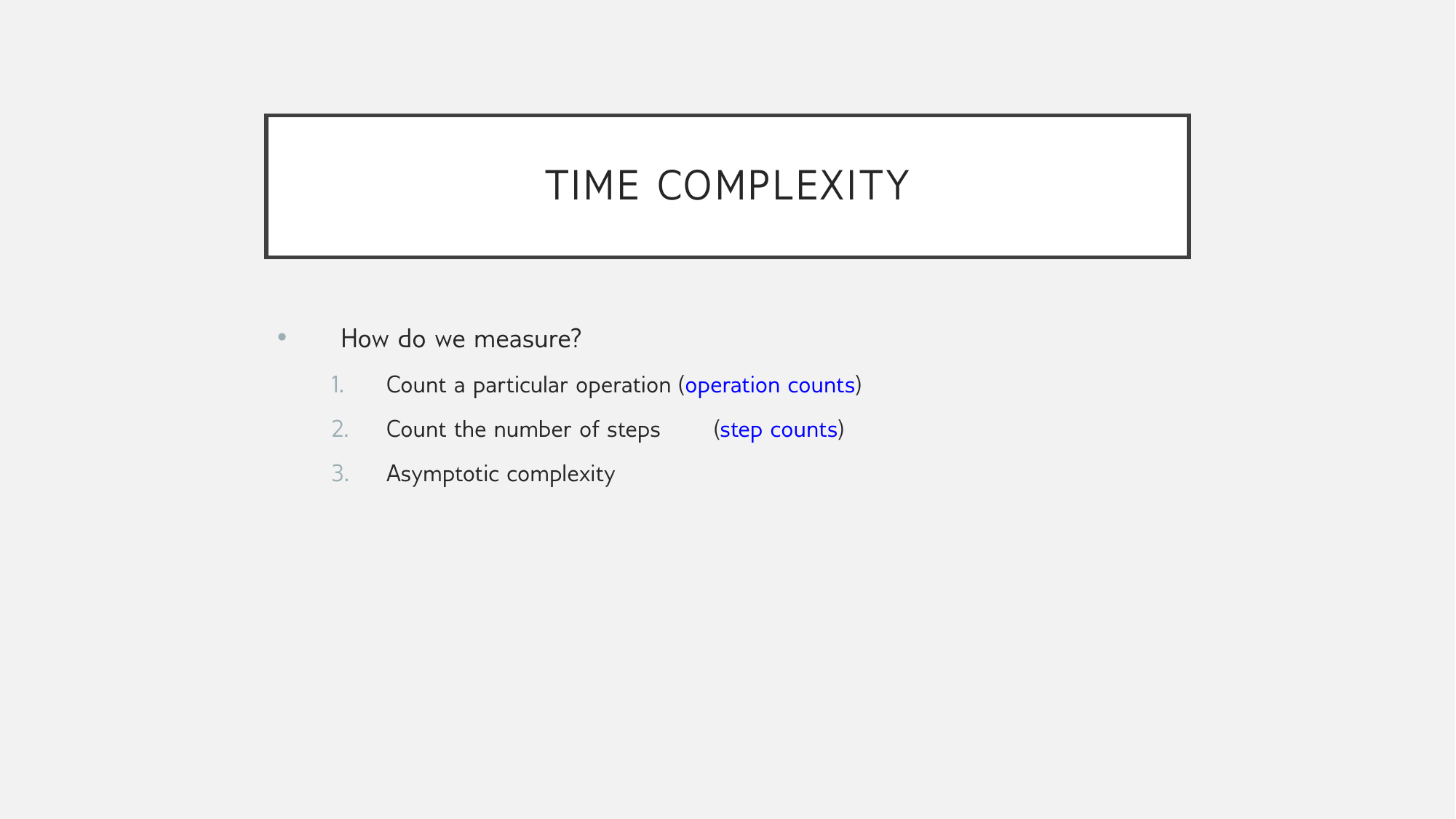

# Time Complexity
How do we measure?
Count a particular operation (operation counts)
Count the number of steps	(step counts)
Asymptotic complexity